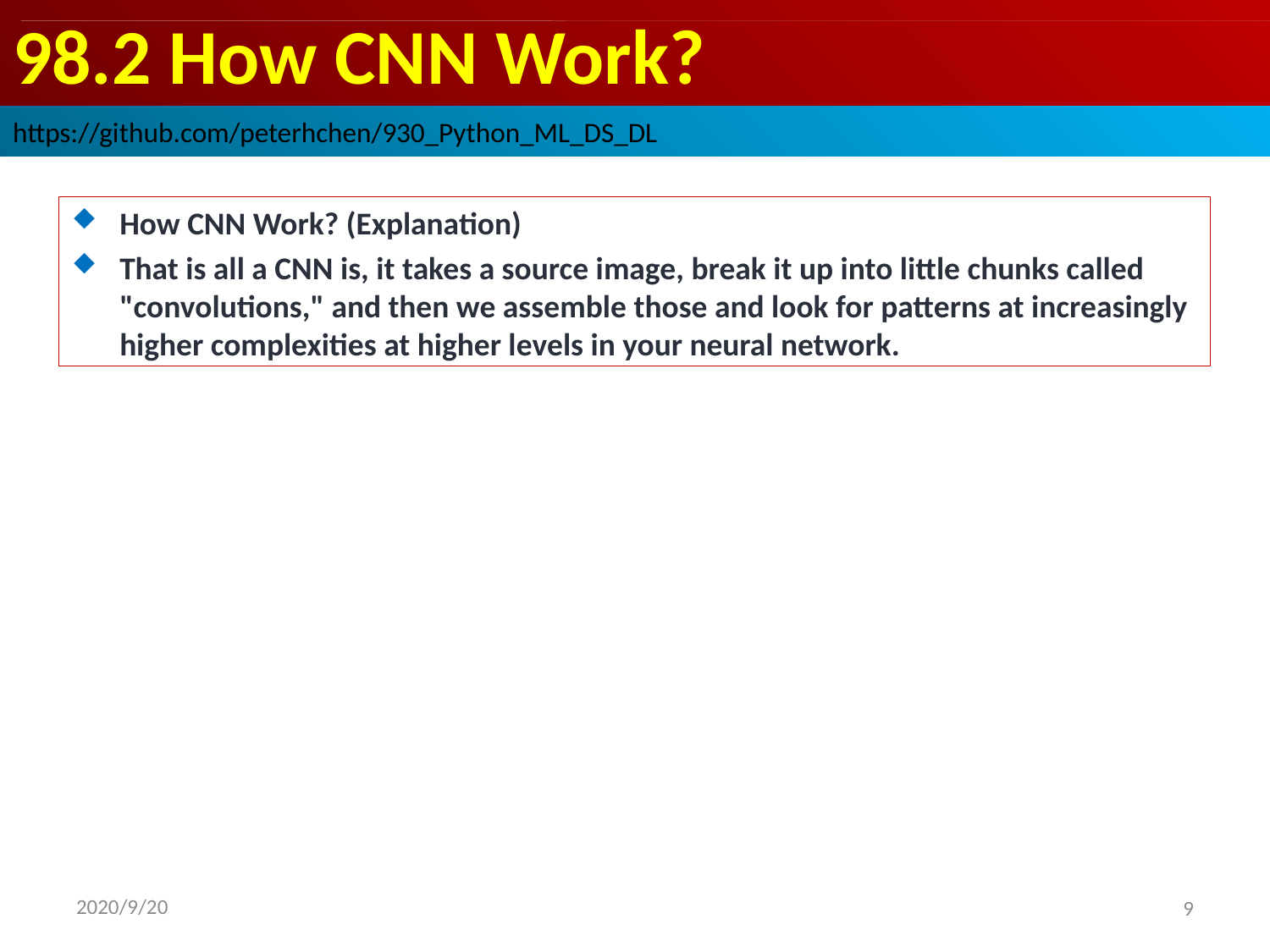

# 98.2 How CNN Work?

https://github.com/peterhchen/930_Python_ML_DS_DL
How CNN Work? (Explanation)
That is all a CNN is, it takes a source image, break it up into little chunks called "convolutions," and then we assemble those and look for patterns at increasingly higher complexities at higher levels in your neural network.
2020/9/20
9